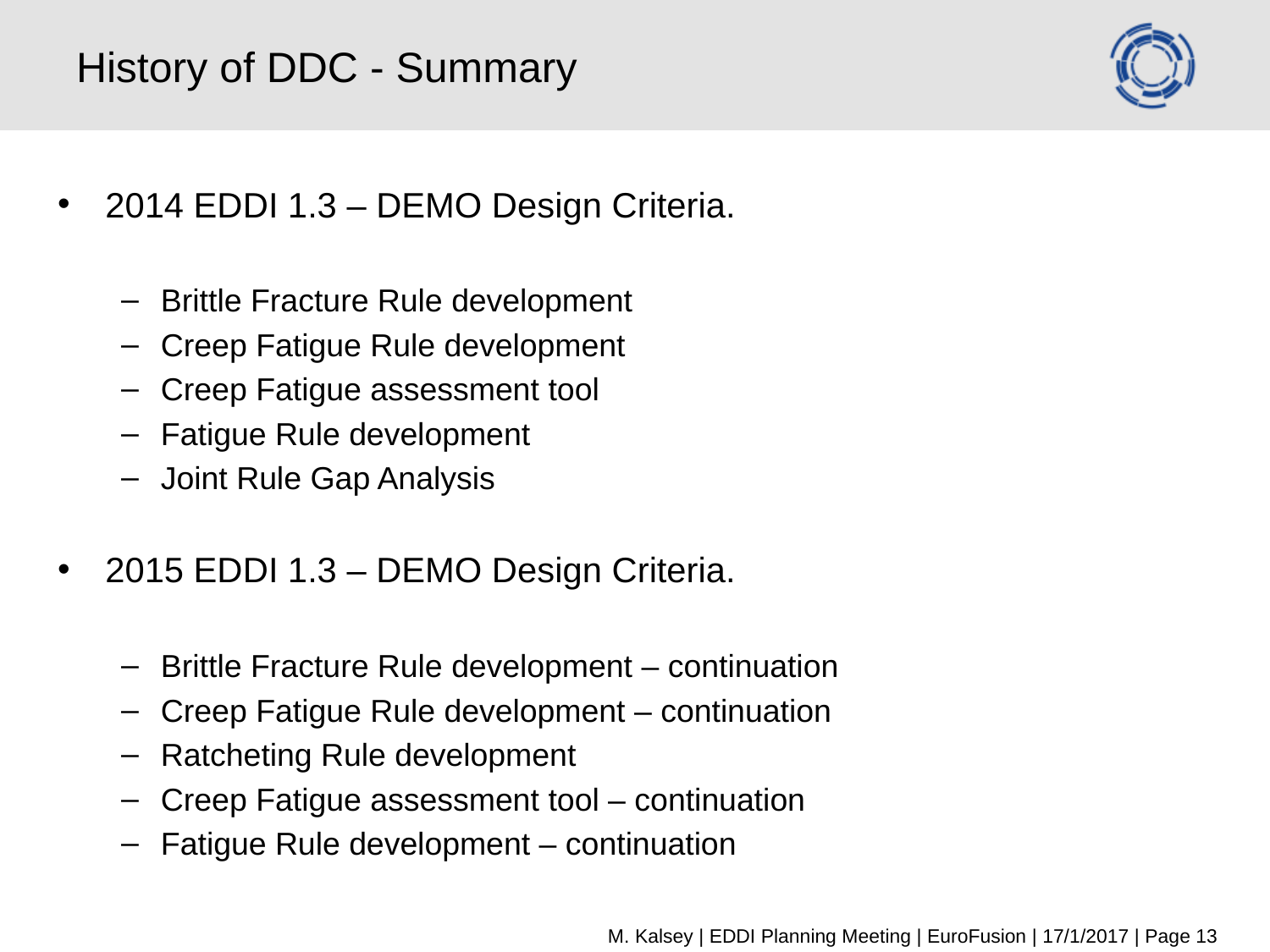

# History of DDC - Summary
2014 EDDI 1.3 – DEMO Design Criteria.

Brittle Fracture Rule development
Creep Fatigue Rule development
Creep Fatigue assessment tool
Fatigue Rule development
Joint Rule Gap Analysis

2015 EDDI 1.3 – DEMO Design Criteria.

Brittle Fracture Rule development – continuation
Creep Fatigue Rule development – continuation
Ratcheting Rule development
Creep Fatigue assessment tool – continuation
Fatigue Rule development – continuation

M. Kalsey | EDDI Planning Meeting | EuroFusion | 17/1/2017 | Page ‹#›
M. Kalsey | EDDI Planning Meeting | EuroFusion | 17/1/2017 | Page 13